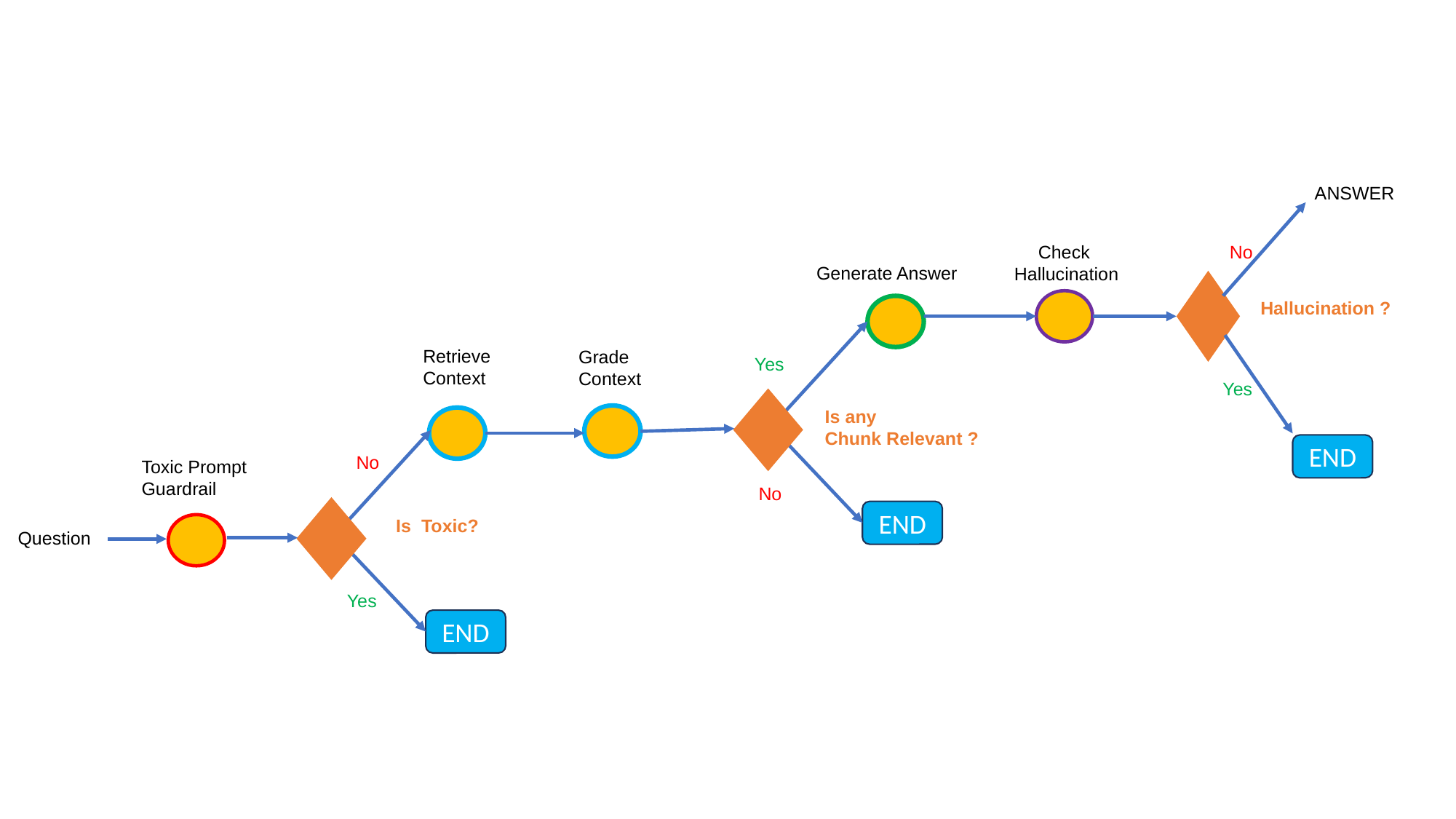

ANSWER
No
Check
Hallucination
Generate Answer

 Hallucination ?

Retrieve Context
Grade Context
Yes
Yes

Is any
Chunk Relevant ?

END
No
Toxic Prompt Guardrail
No

END
Is  Toxic?

Question
Yes
END